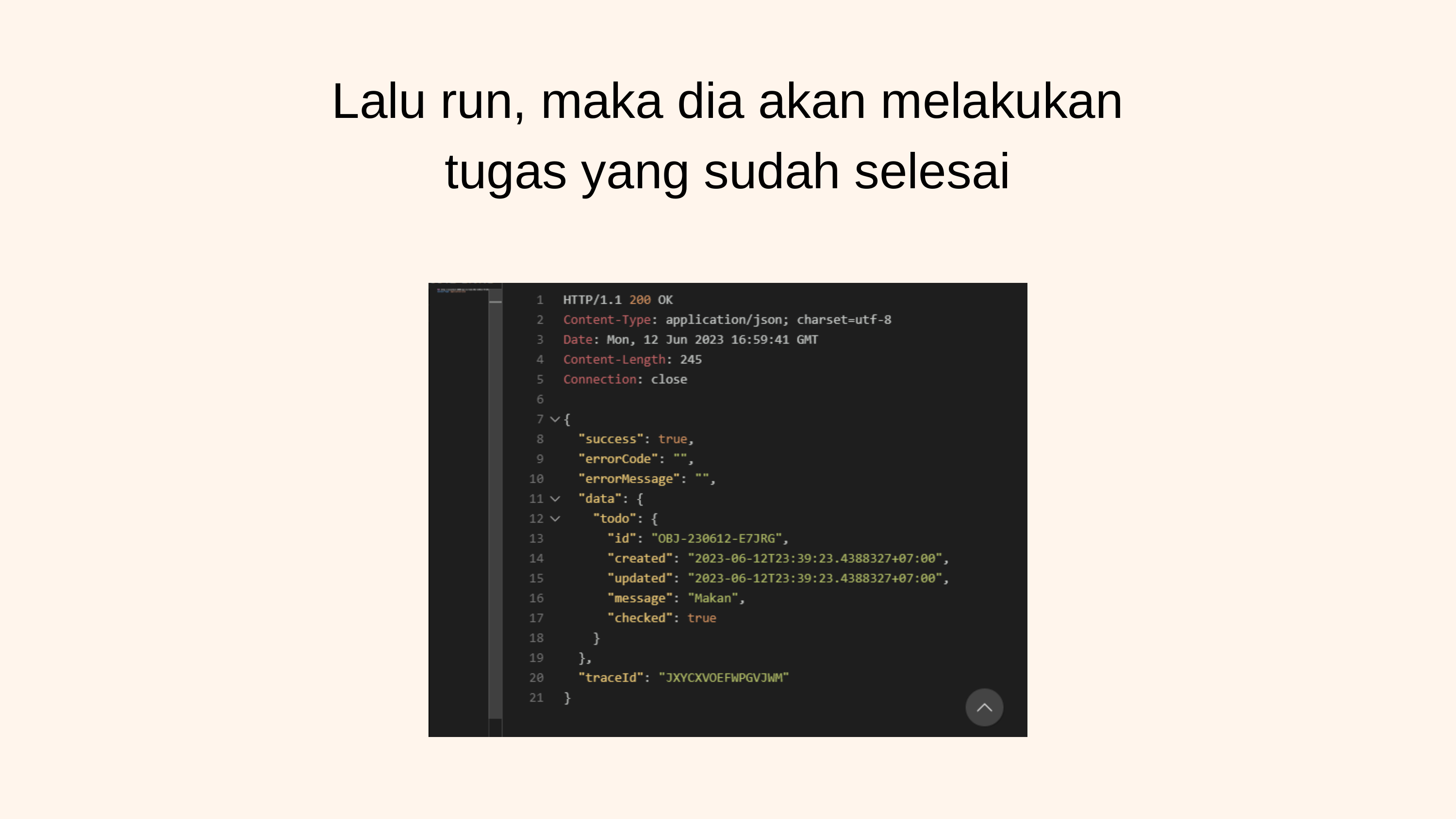

Lalu run, maka dia akan melakukan tugas yang sudah selesai